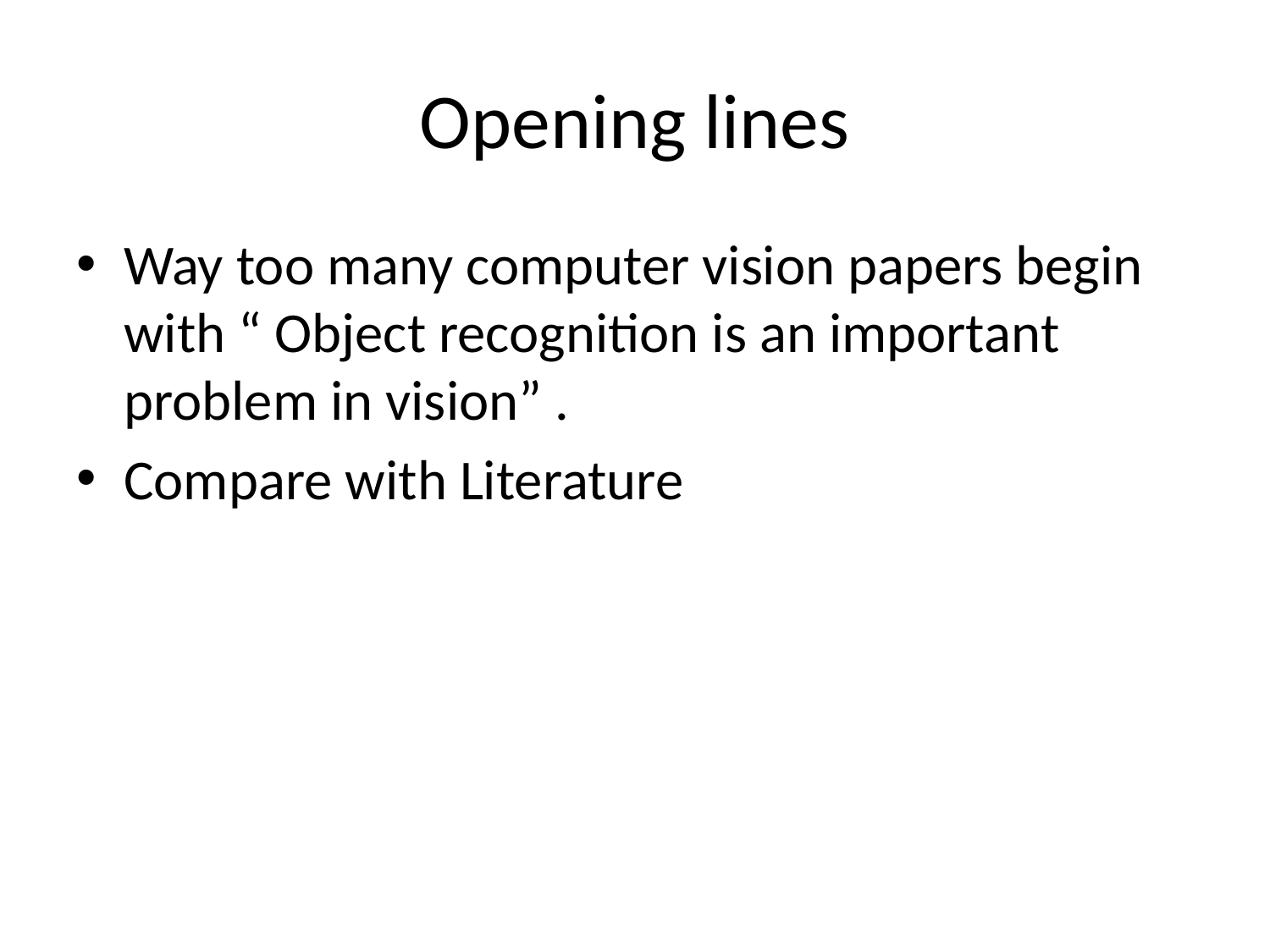

# Opening lines
Way too many computer vision papers begin with “ Object recognition is an important problem in vision” .
Compare with Literature